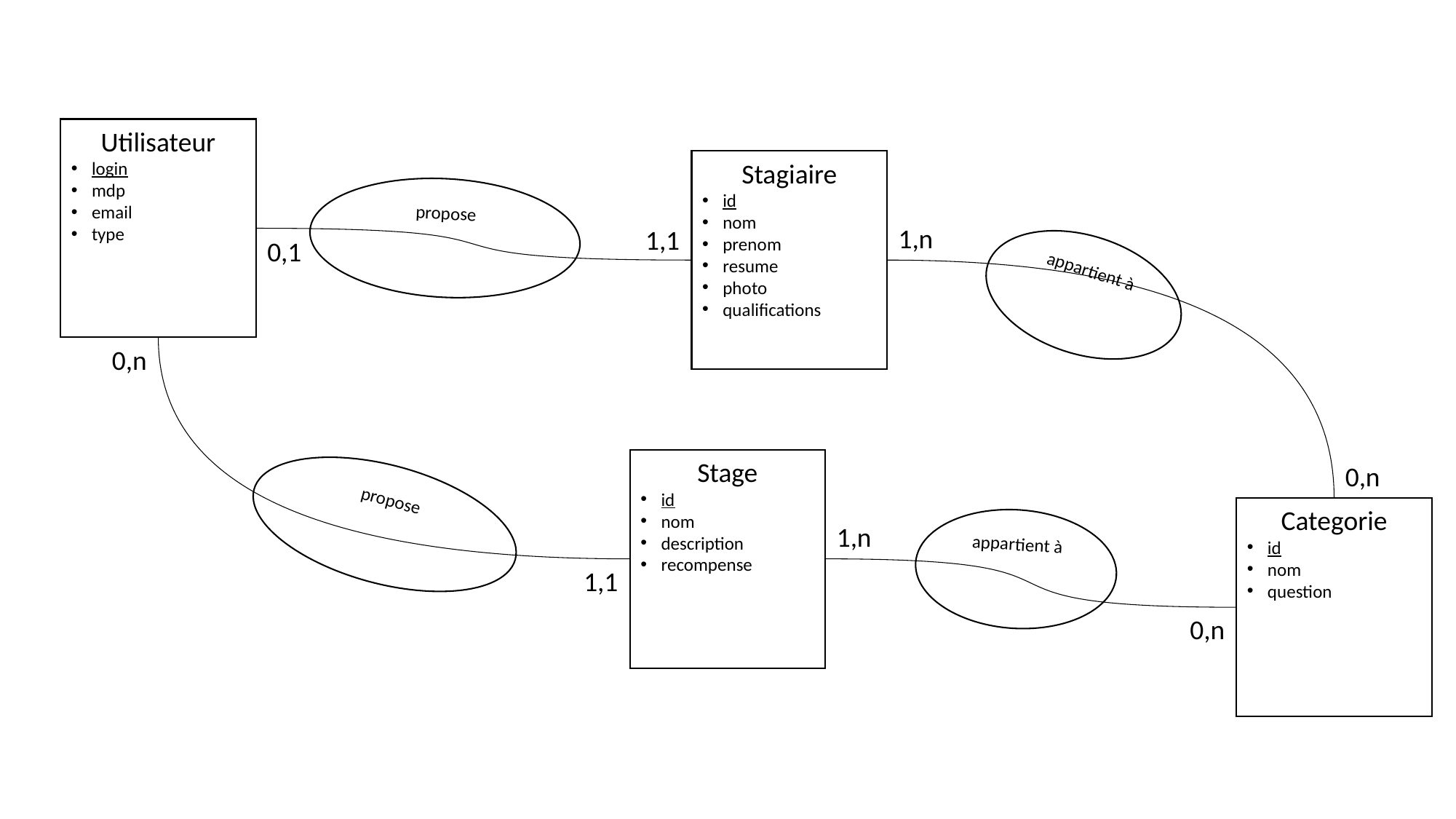

Utilisateur
login
mdp
email
type

Stagiaire
id
nom
prenom
resume
photo
qualifications

propose
1,n
1,1
0,1
appartient à
0,n
Stage
id
nom
description
recompense
0,n
propose
Categorie
id
nom
question

appartient à
1,n
1,1
0,n